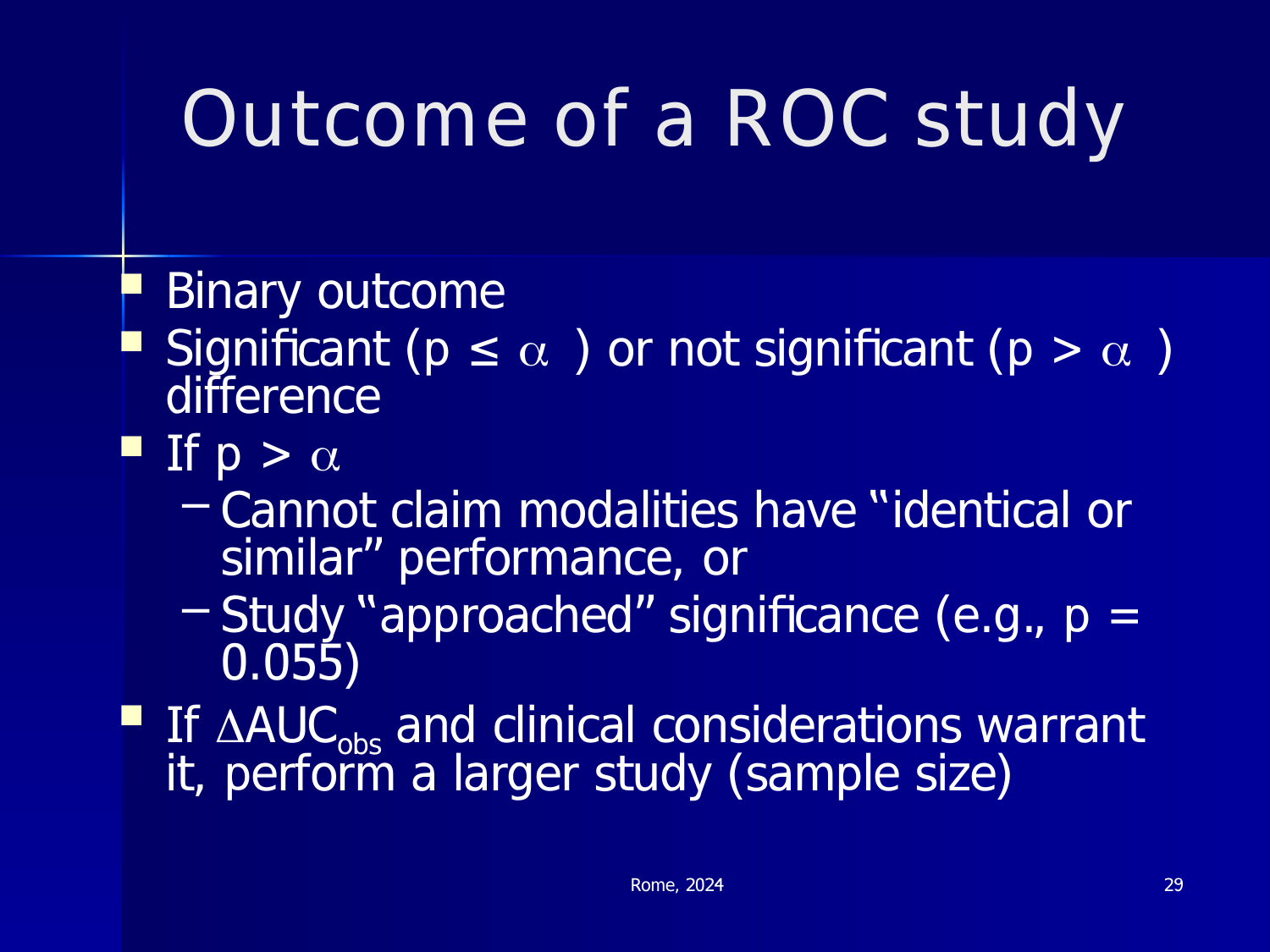

# Outcome of a ROC study
Binary outcome
Significant (p ≤ α ) or not significant (p > α ) difference
If p > α
Cannot claim modalities have “identical or similar” performance, or
Study “approached” significance (e.g., p = 0.055)
If ΔAUCobs and clinical considerations warrant it, perform a larger study (sample size)
Rome, 2024
29